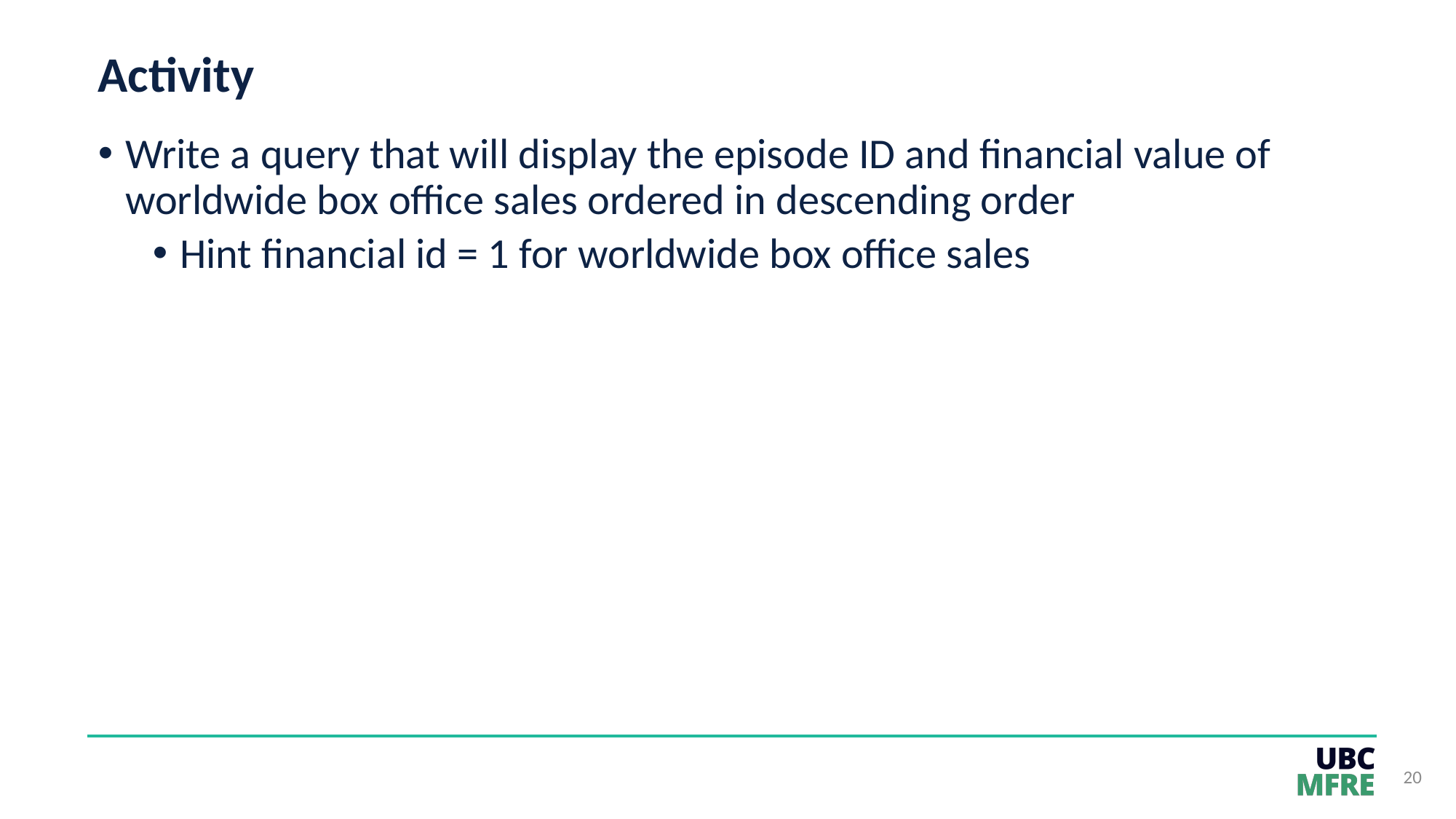

# Activity
Write a query that will display the episode ID and financial value of worldwide box office sales ordered in descending order
Hint financial id = 1 for worldwide box office sales

20